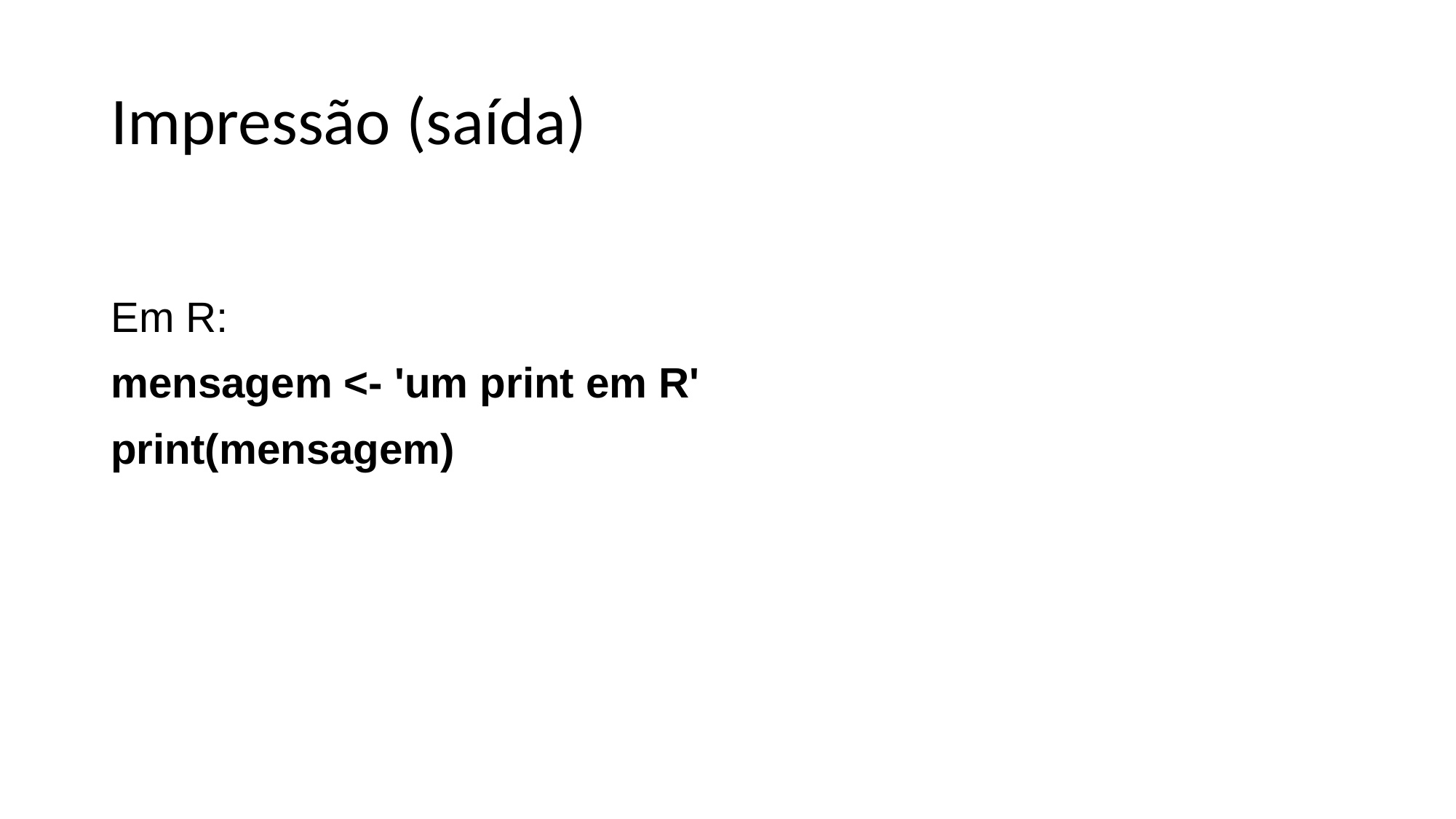

# Impressão (saída)

Em R:
mensagem <- 'um print em R'
print(mensagem)